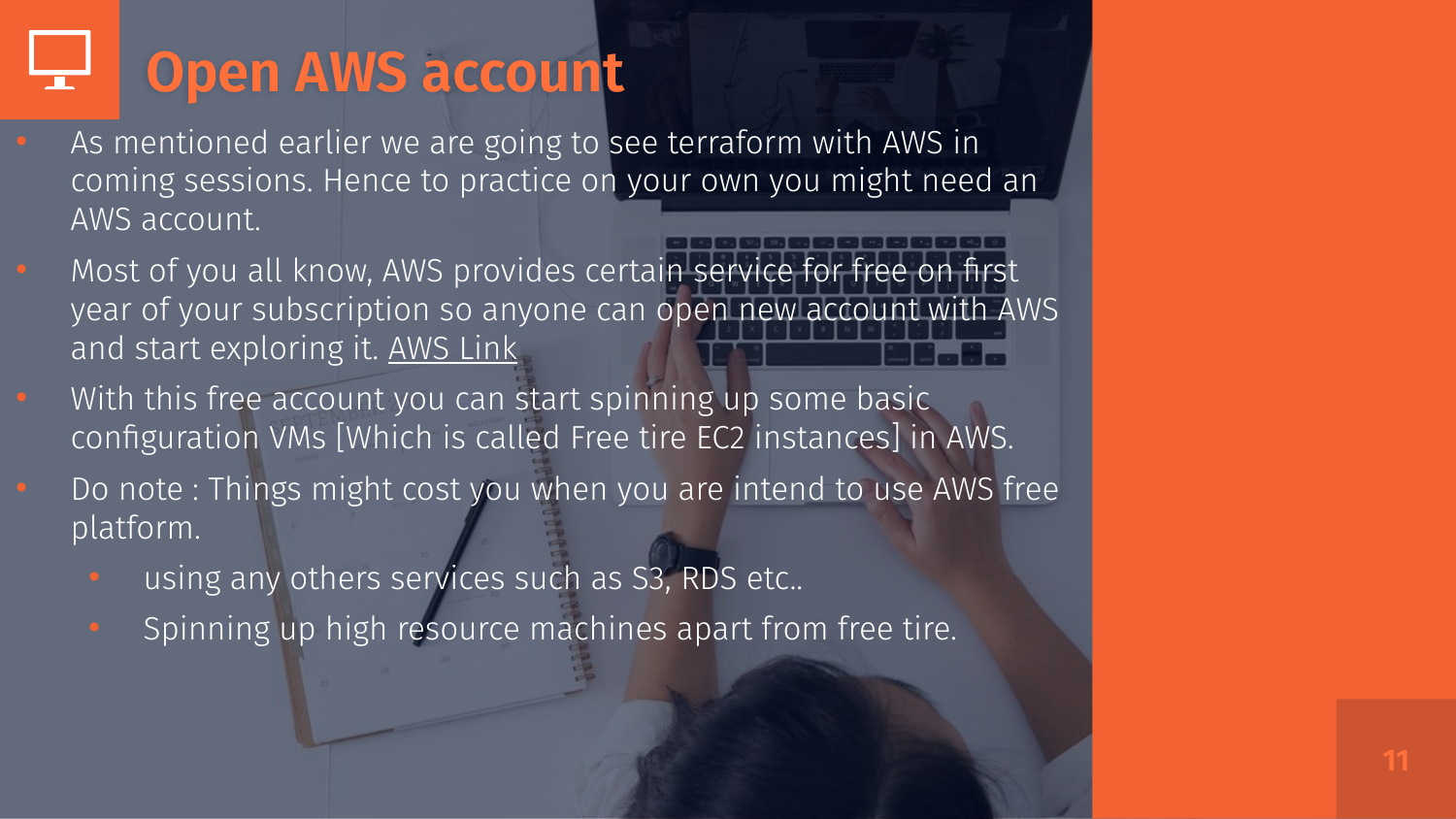

# Open AWS account
As mentioned earlier we are going to see terraform with AWS in coming sessions. Hence to practice on your own you might need an AWS account.
Most of you all know, AWS provides certain service for free on first year of your subscription so anyone can open new account with AWS and start exploring it. AWS Link
With this free account you can start spinning up some basic configuration VMs [Which is called Free tire EC2 instances] in AWS.
Do note : Things might cost you when you are intend to use AWS free platform.
using any others services such as S3, RDS etc..
Spinning up high resource machines apart from free tire.

11